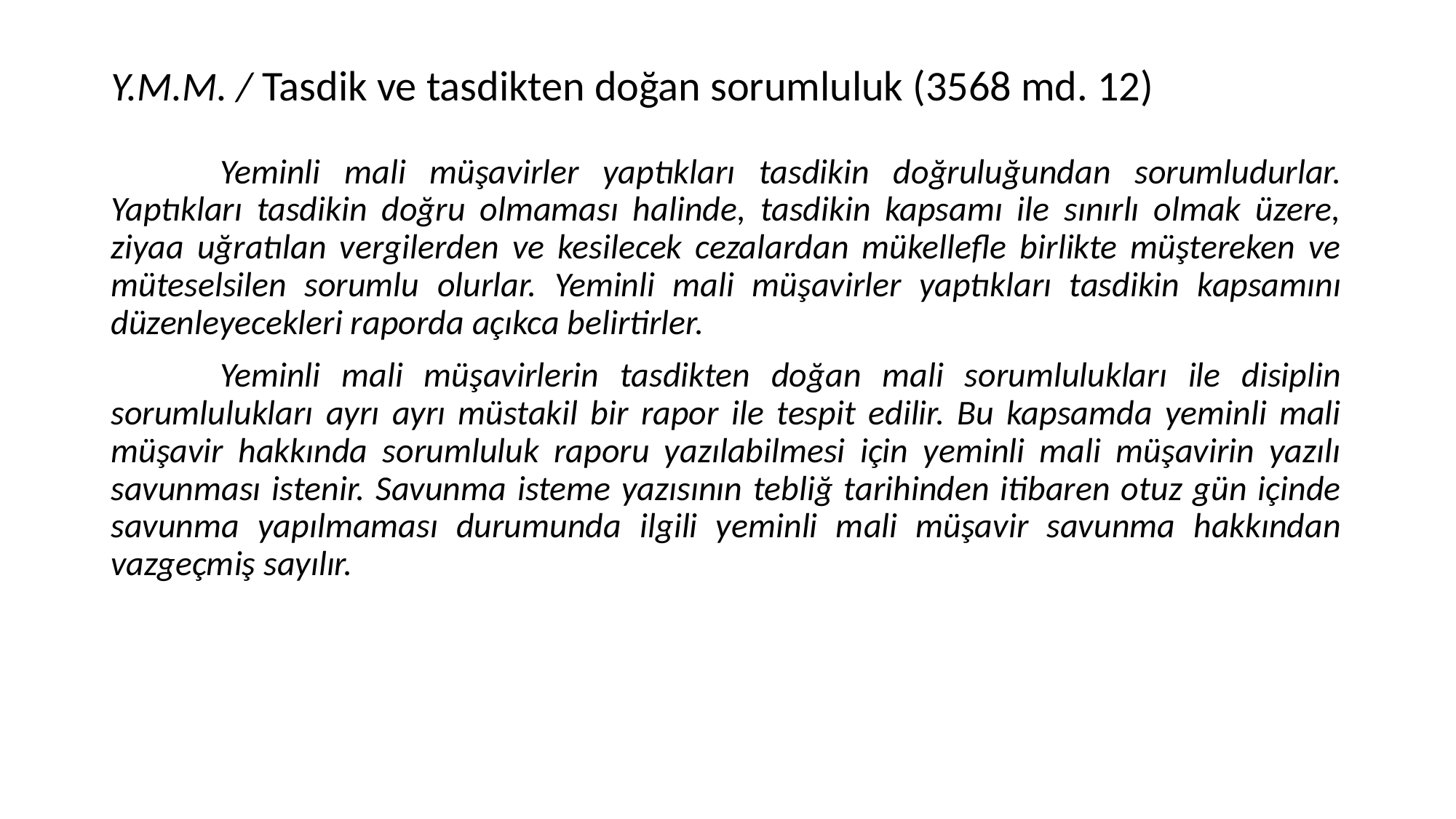

# Y.M.M. / Tasdik ve tasdikten doğan sorumluluk (3568 md. 12)
	Yeminli mali müşavirler yaptıkları tasdikin doğruluğundan sorumludurlar. Yaptıkları tasdikin doğru olmaması halinde, tasdikin kapsamı ile sınırlı olmak üzere, ziyaa uğratılan vergilerden ve kesilecek cezalardan mükellefle birlikte müştereken ve müteselsilen sorumlu olurlar. Yeminli mali müşavirler yaptıkları tasdikin kapsamını düzenleyecekleri raporda açıkca belirtirler.
	Yeminli mali müşavirlerin tasdikten doğan mali sorumlulukları ile disiplin sorumlulukları ayrı ayrı müstakil bir rapor ile tespit edilir. Bu kapsamda yeminli mali müşavir hakkında sorumluluk raporu yazılabilmesi için yeminli mali müşavirin yazılı savunması istenir. Savunma isteme yazısının tebliğ tarihinden itibaren otuz gün içinde savunma yapılmaması durumunda ilgili yeminli mali müşavir savunma hakkından vazgeçmiş sayılır.